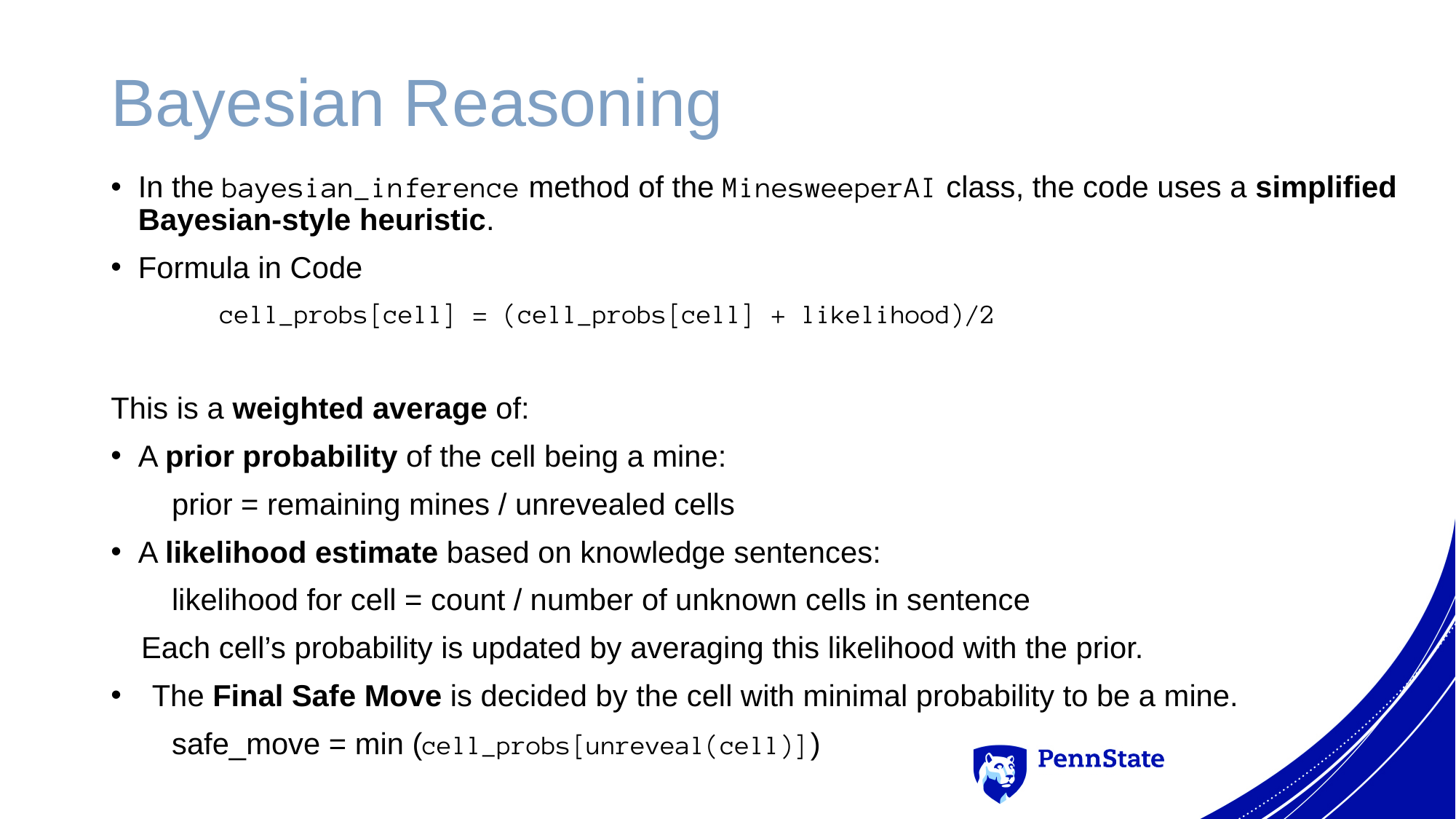

# Bayesian Reasoning
In the bayesian_inference method of the MinesweeperAI class, the code uses a simplified Bayesian-style heuristic.
Formula in Code
    cell_probs[cell] = (cell_probs[cell] + likelihood)/2

This is a weighted average of:
A prior probability of the cell being a mine:
  prior = remaining mines / unrevealed cells
A likelihood estimate based on knowledge sentences:
  likelihood for cell = count / number of unknown cells in sentence
 Each cell’s probability is updated by averaging this likelihood with the prior.
The Final Safe Move is decided by the cell with minimal probability to be a mine.
  safe_move = min (cell_probs[unreveal(cell)])